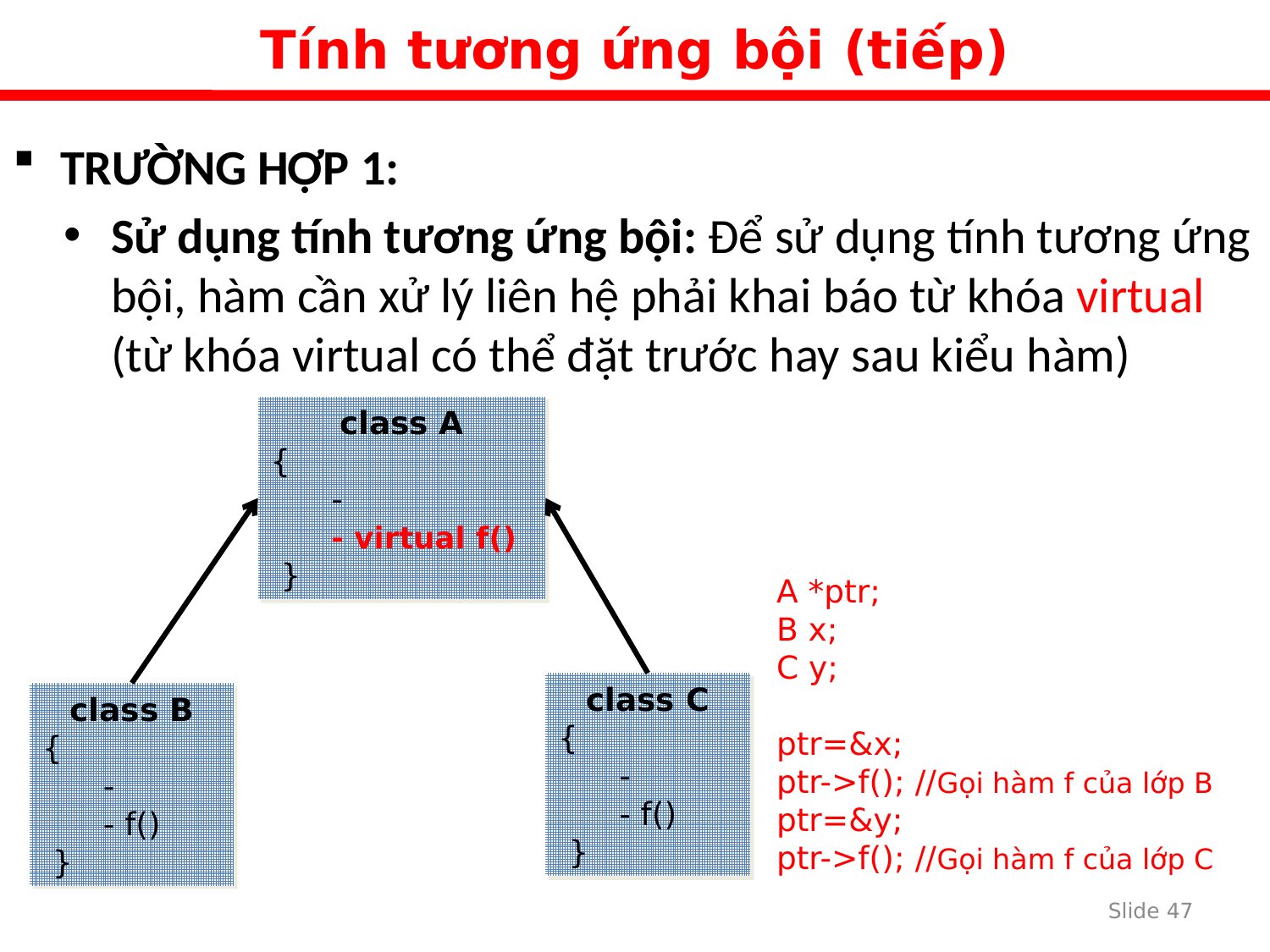

Tính tương ứng bội (tiếp)

TRƯỜNG HỢP 1:
Sử dụng tính tương ứng bội: Để sử dụng tính tương ứng bội, hàm cần xử lý liên hệ phải khai báo từ khóa virtual (từ khóa virtual có thể đặt trước hay sau kiểu hàm)
class A
{
      -
      - virtual f()
 }
A *ptr;
B x;
C y;

ptr=&x;
ptr->f(); //Gọi hàm f của lớp B ptr=&y;
ptr->f(); //Gọi hàm f của lớp C
class C
{
      -
      - f()
 }
class B
{
      -
      - f()
 }
Slide 47